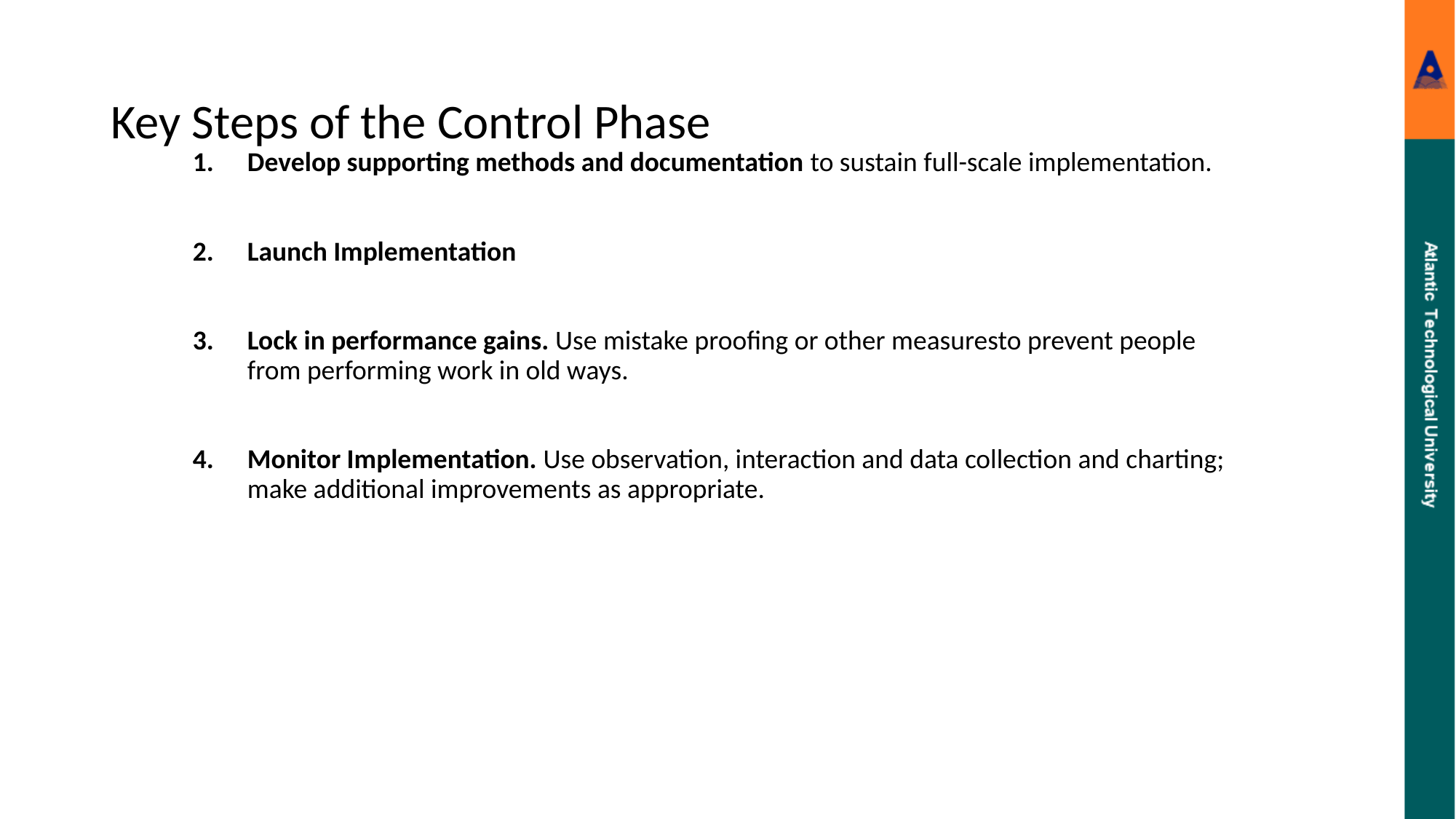

# Key Steps of the Control Phase
Develop supporting methods and documentation to sustain full-scale implementation.

Launch Implementation

Lock in performance gains. Use mistake proofing or other measuresto prevent people from performing work in old ways.

Monitor Implementation. Use observation, interaction and data collection and charting; make additional improvements as appropriate.